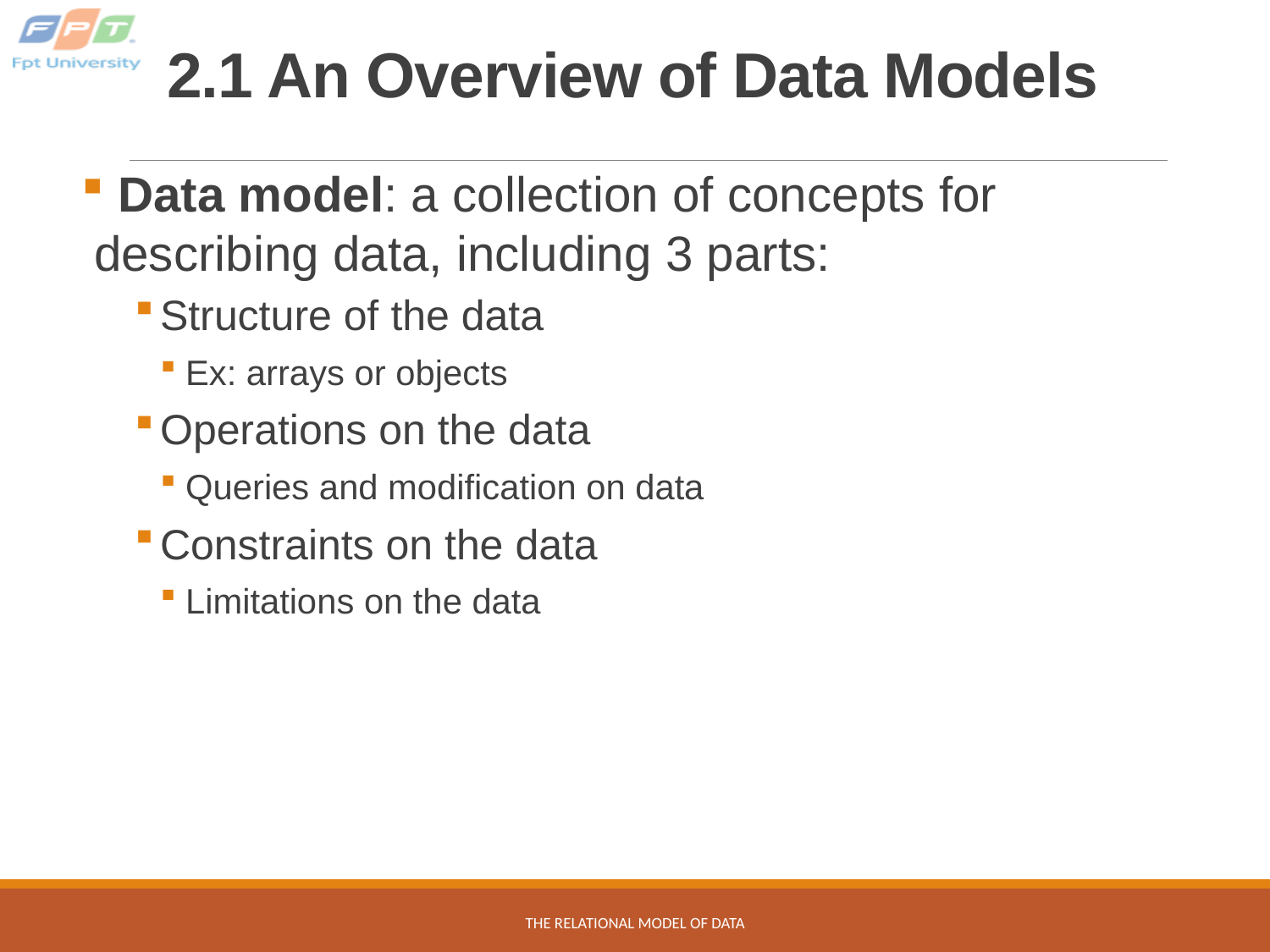

# 2.1 An Overview of Data Models
 Data model: a collection of concepts for describing data, including 3 parts:
Structure of the data
Ex: arrays or objects
Operations on the data
Queries and modification on data
Constraints on the data
Limitations on the data

The Relational Model of Data
4